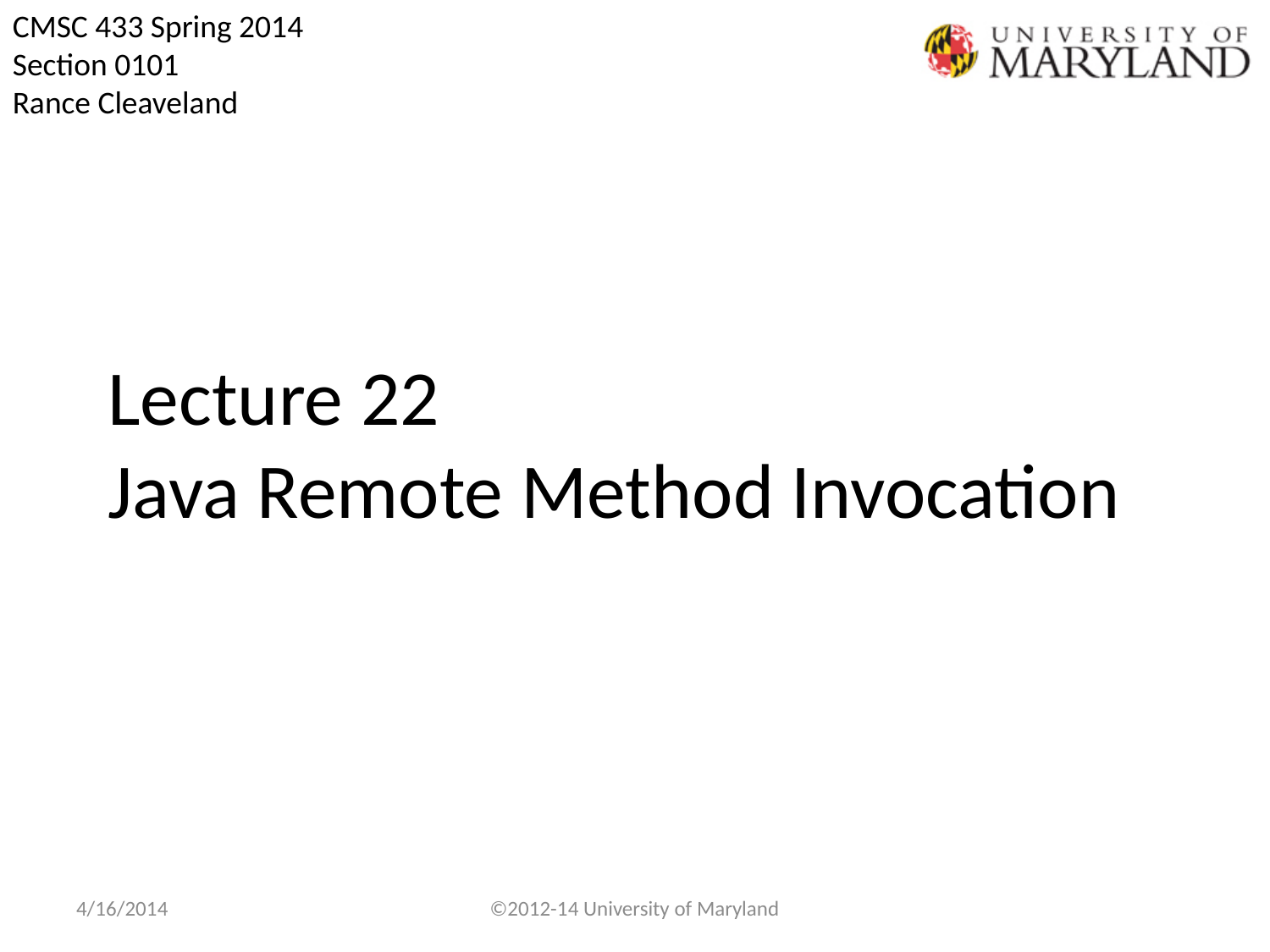

# Lecture 22 Java Remote Method Invocation
4/16/2014
©2012-14 University of Maryland